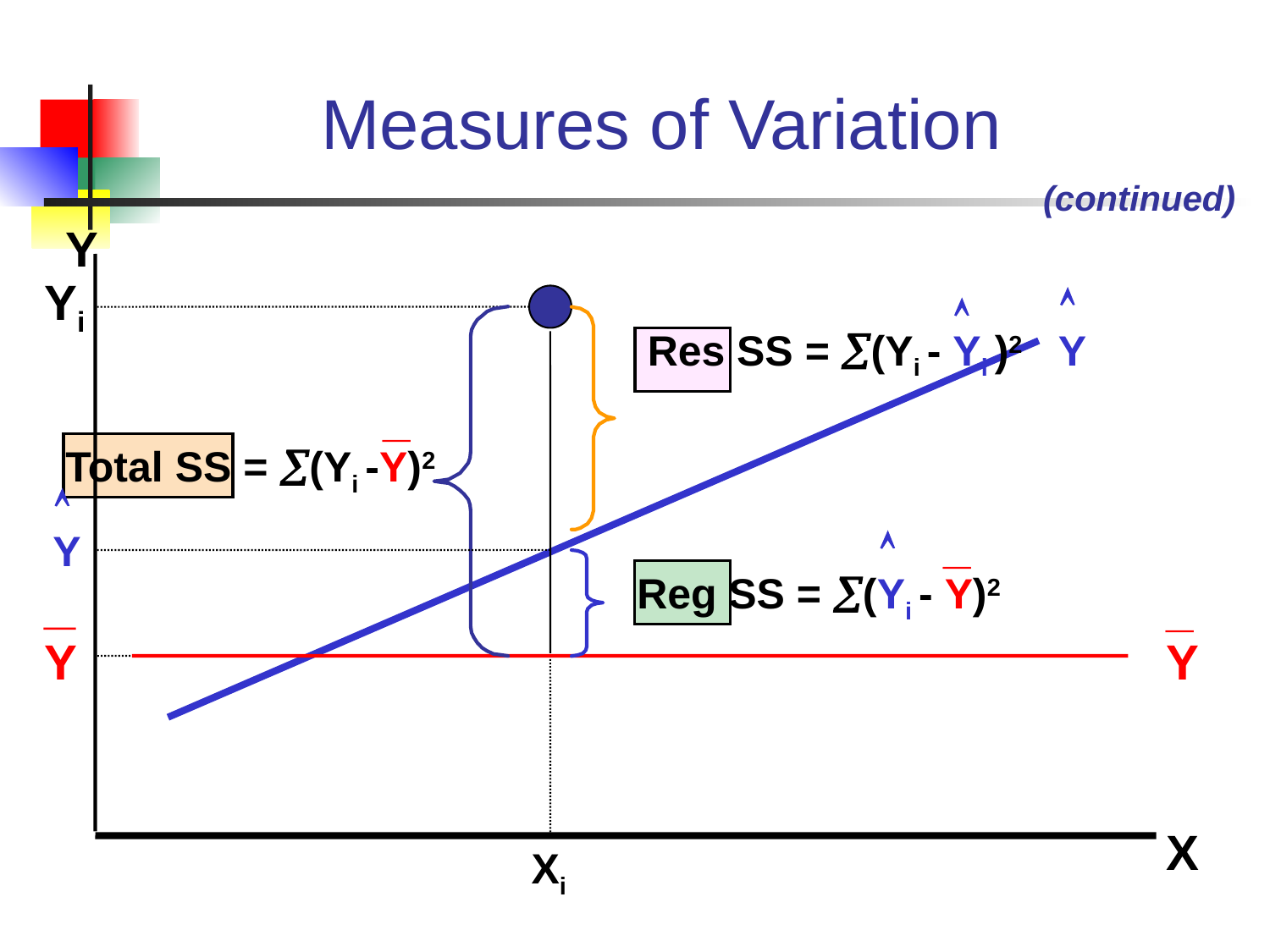

# Measures of Variation
(continued)
Y

Yi
∧

∧

Res SS = ∑(Yi - Yi )2
Y

_
Total SS = ∑(Yi -Y)2

∧
_
Y
∧

_
Reg SS = ∑(Yi - Y)2

_
Y
Y

X

Xi